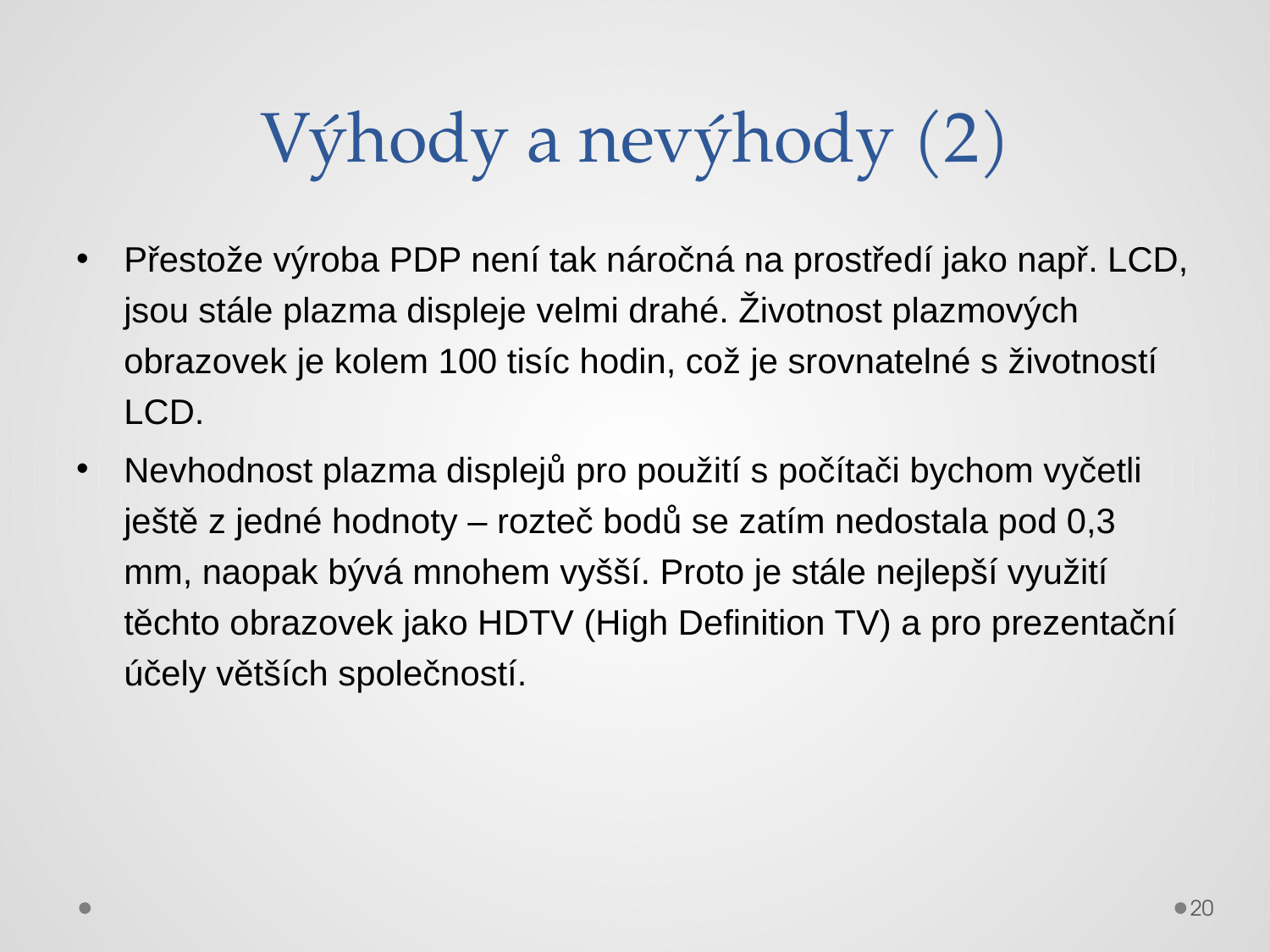

# Výhody a nevýhody (2)
Přestože výroba PDP není tak náročná na prostředí jako např. LCD, jsou stále plazma displeje velmi drahé. Životnost plazmových obrazovek je kolem 100 tisíc hodin, což je srovnatelné s životností LCD.
Nevhodnost plazma displejů pro použití s počítači bychom vyčetli ještě z jedné hodnoty – rozteč bodů se zatím nedostala pod 0,3 mm, naopak bývá mnohem vyšší. Proto je stále nejlepší využití těchto obrazovek jako HDTV (High Definition TV) a pro prezentační účely větších společností.

20